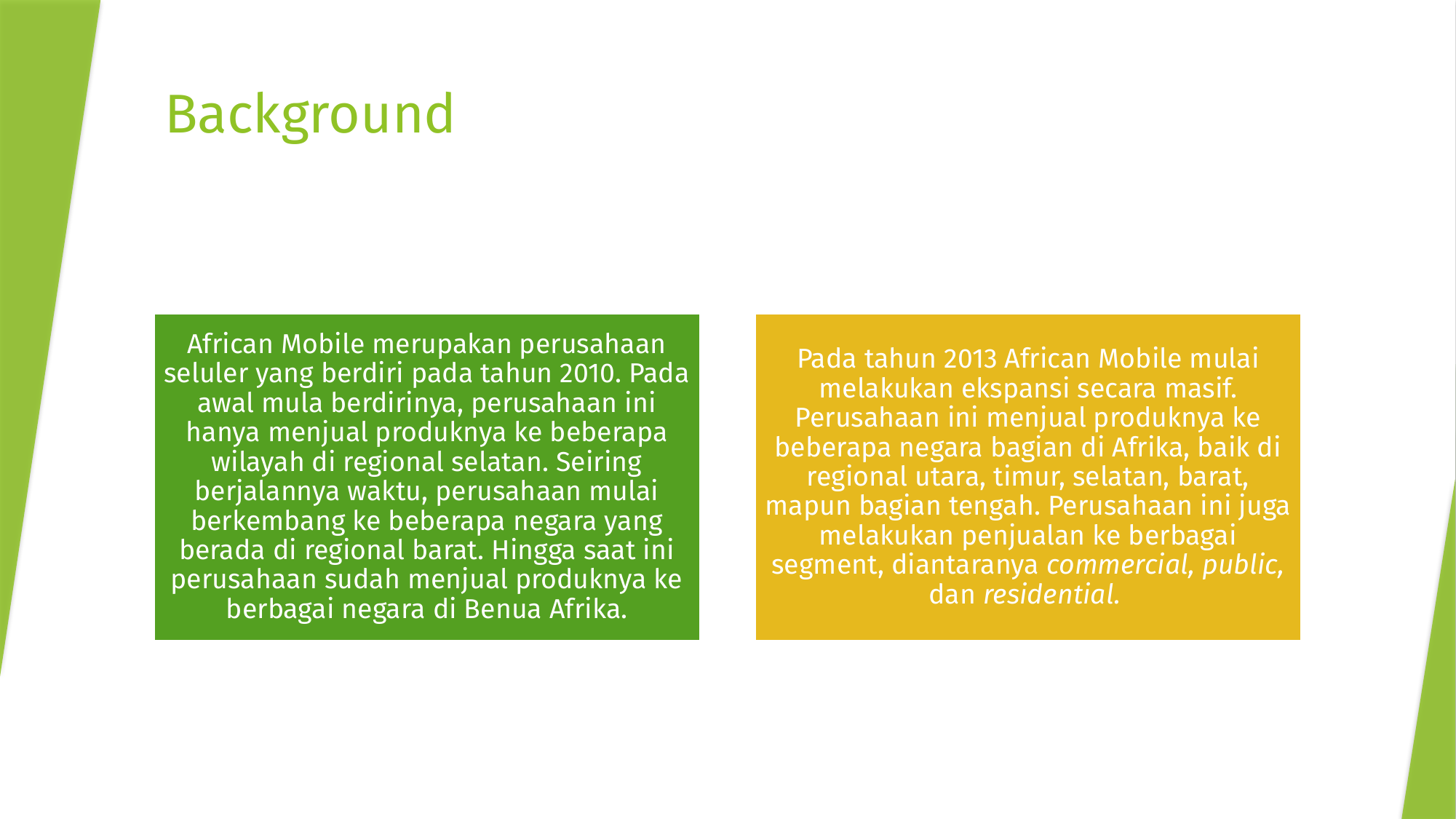

# Background
African Mobile merupakan perusahaan seluler yang berdiri pada tahun 2010. Pada awal mula berdirinya, perusahaan ini hanya menjual produknya ke beberapa wilayah di regional selatan. Seiring berjalannya waktu, perusahaan mulai berkembang ke beberapa negara yang berada di regional barat. Hingga saat ini perusahaan sudah menjual produknya ke berbagai negara di Benua Afrika.
Pada tahun 2013 African Mobile mulai melakukan ekspansi secara masif. Perusahaan ini menjual produknya ke beberapa negara bagian di Afrika, baik di regional utara, timur, selatan, barat, mapun bagian tengah. Perusahaan ini juga melakukan penjualan ke berbagai segment, diantaranya commercial, public, dan residential.